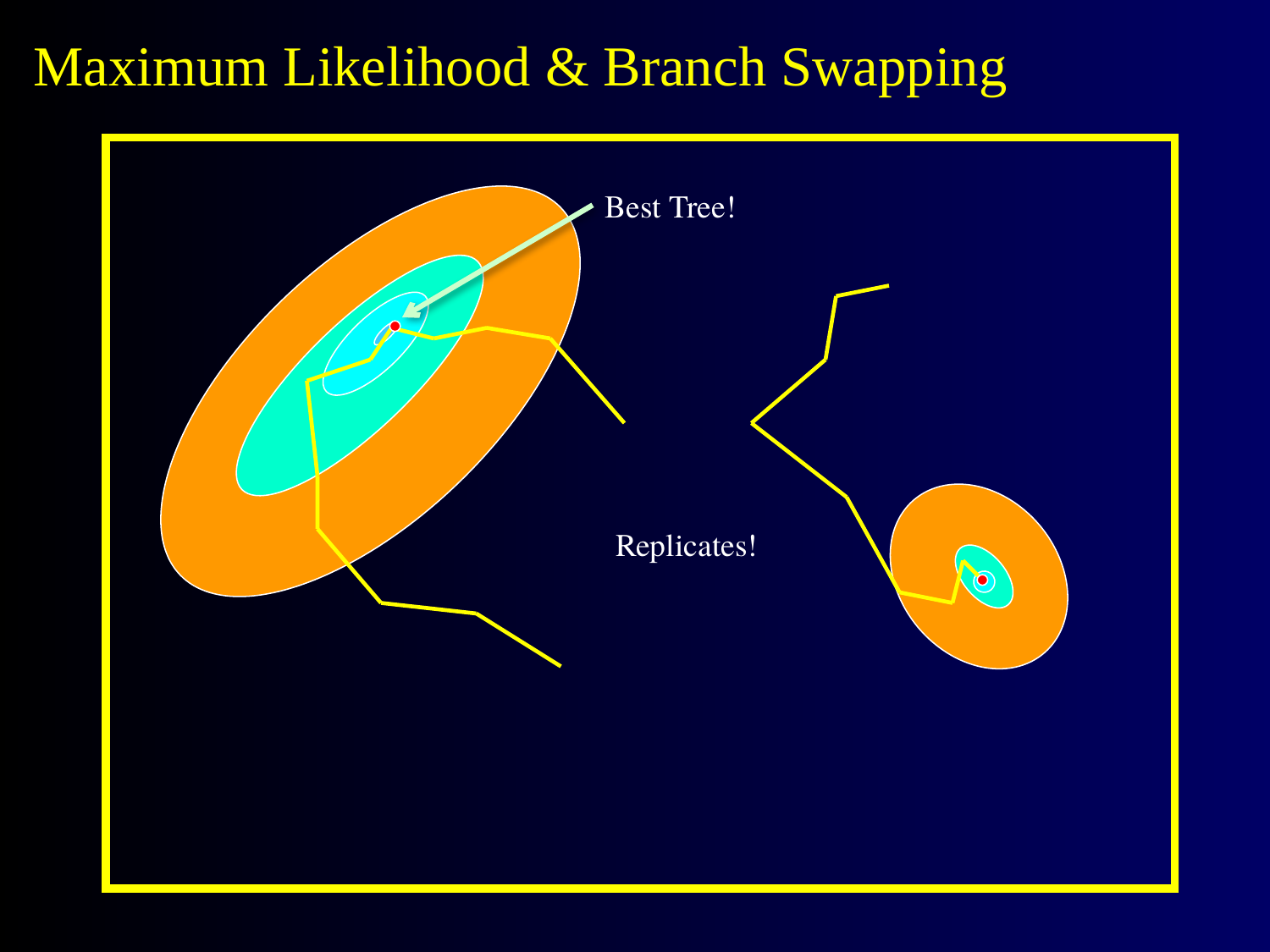

Maximum Likelihood & Branch Swapping

Best Tree!

Replicates!